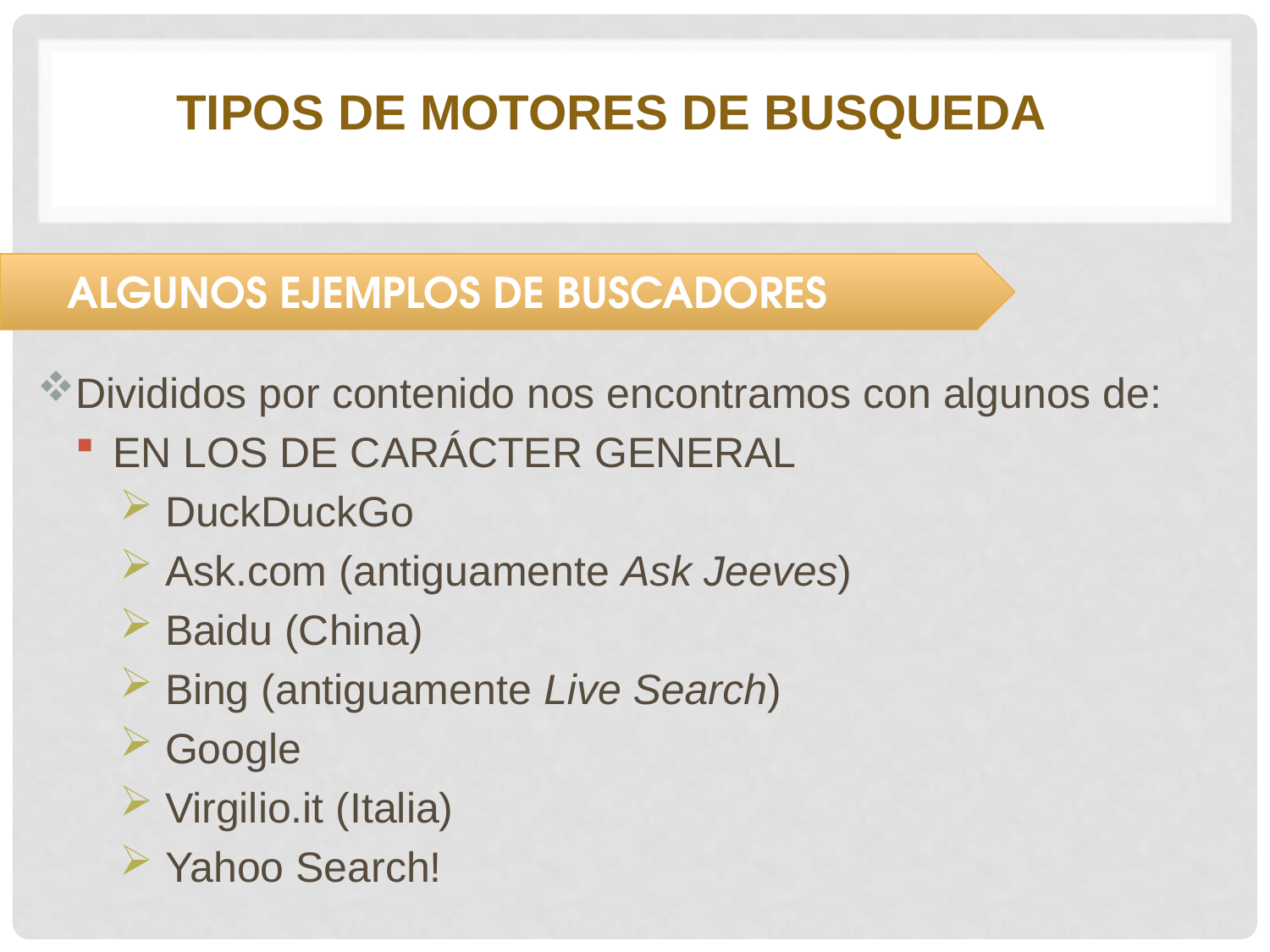

TIPOS DE MOTORES DE BUSQUEDA

ALGUNOS EJEMPLOS DE BUSCADORES
Divididos por contenido nos encontramos con algunos de:
EN LOS DE CARÁCTER GENERAL
 DuckDuckGo
 Ask.com (antiguamente Ask Jeeves)
 Baidu (China)
 Bing (antiguamente Live Search)
 Google
 Virgilio.it (Italia)
 Yahoo Search!